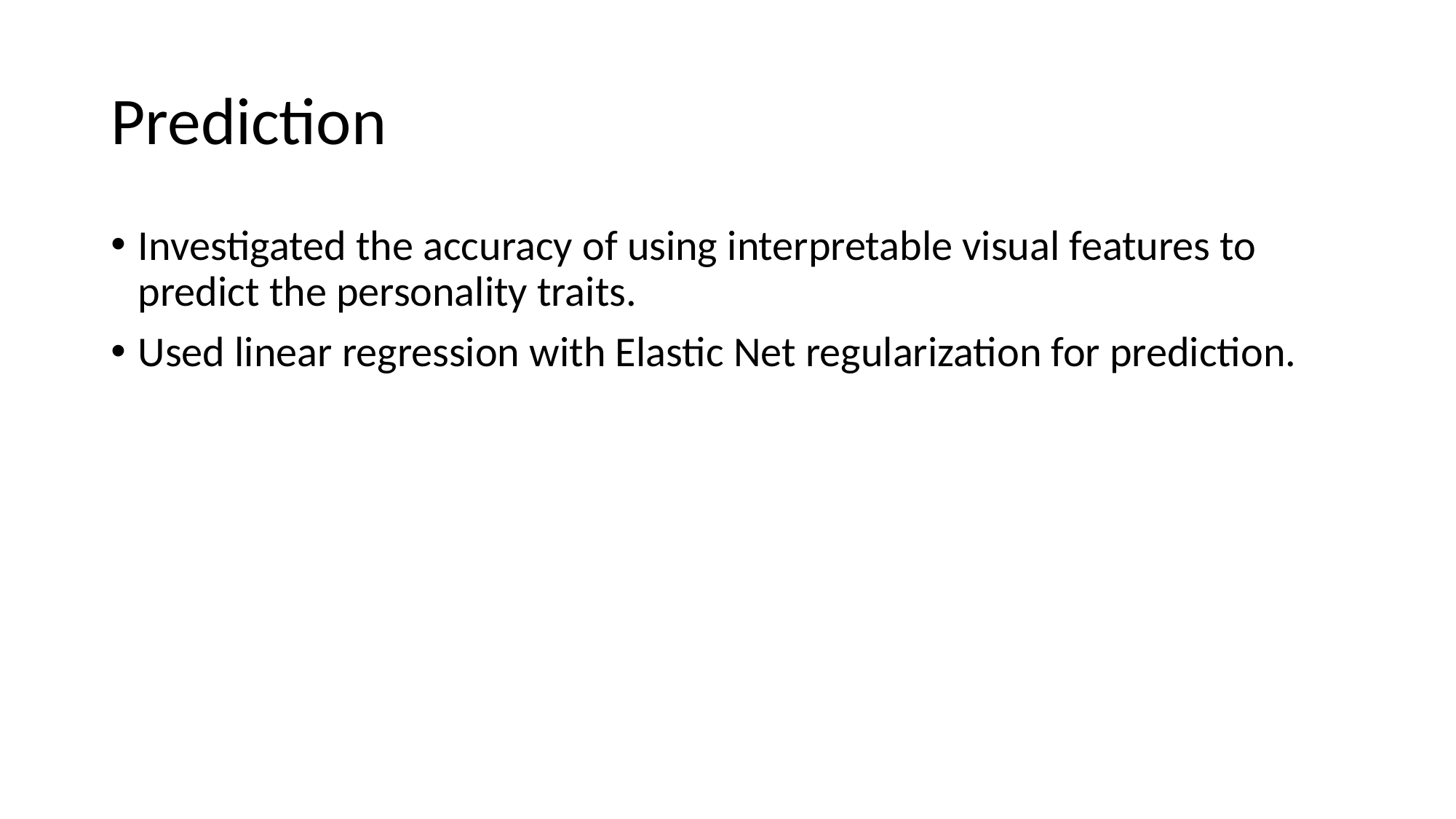

# Prediction
Investigated the accuracy of using interpretable visual features to predict the personality traits.
Used linear regression with Elastic Net regularization for prediction.